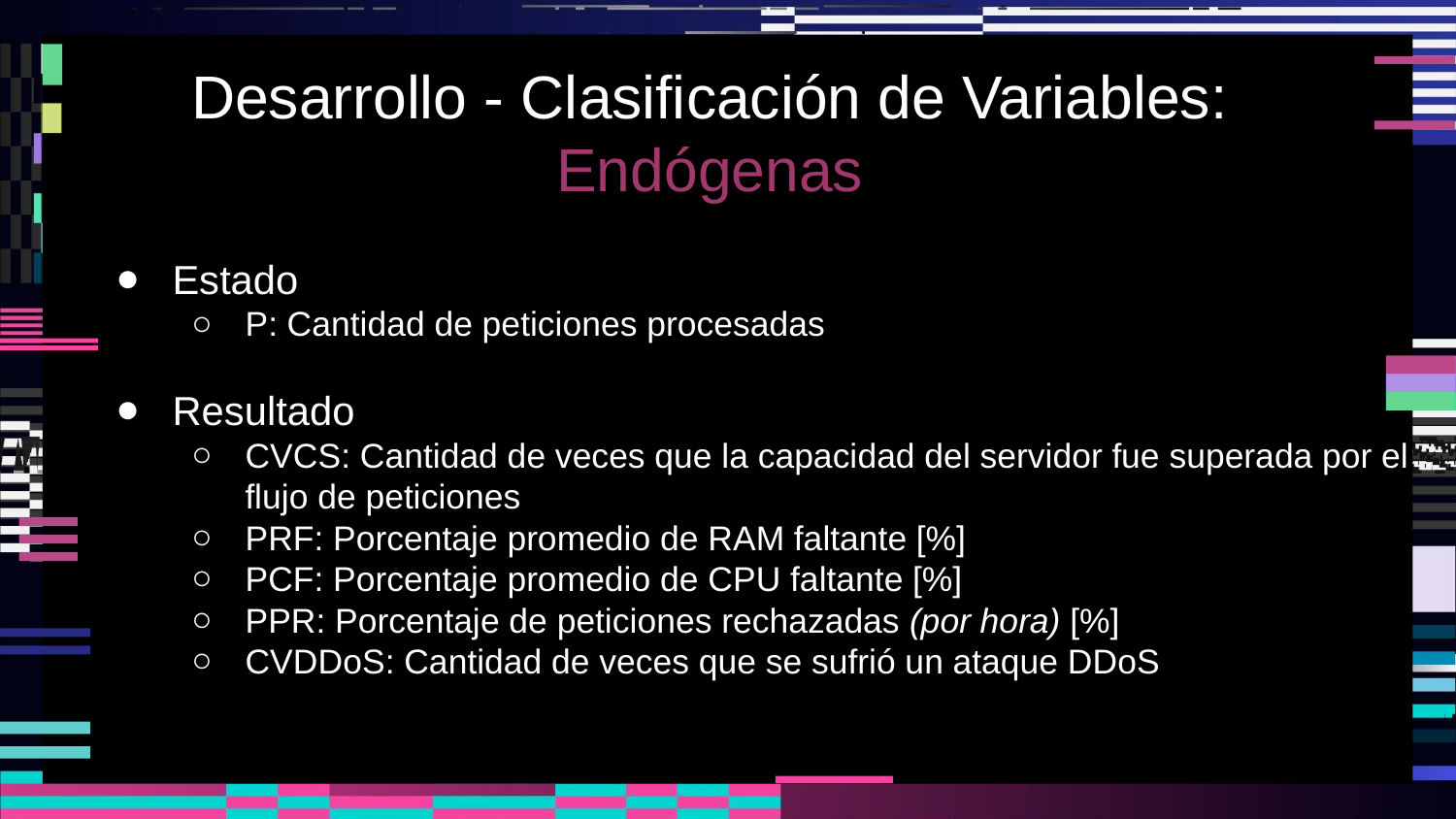

# Desarrollo - Clasificación de Variables: Endógenas
Estado
P: Cantidad de peticiones procesadas

Resultado
CVCS: Cantidad de veces que la capacidad del servidor fue superada por el flujo de peticiones
PRF: Porcentaje promedio de RAM faltante [%]
PCF: Porcentaje promedio de CPU faltante [%]
PPR: Porcentaje de peticiones rechazadas (por hora) [%]
CVDDoS: Cantidad de veces que se sufrió un ataque DDoS